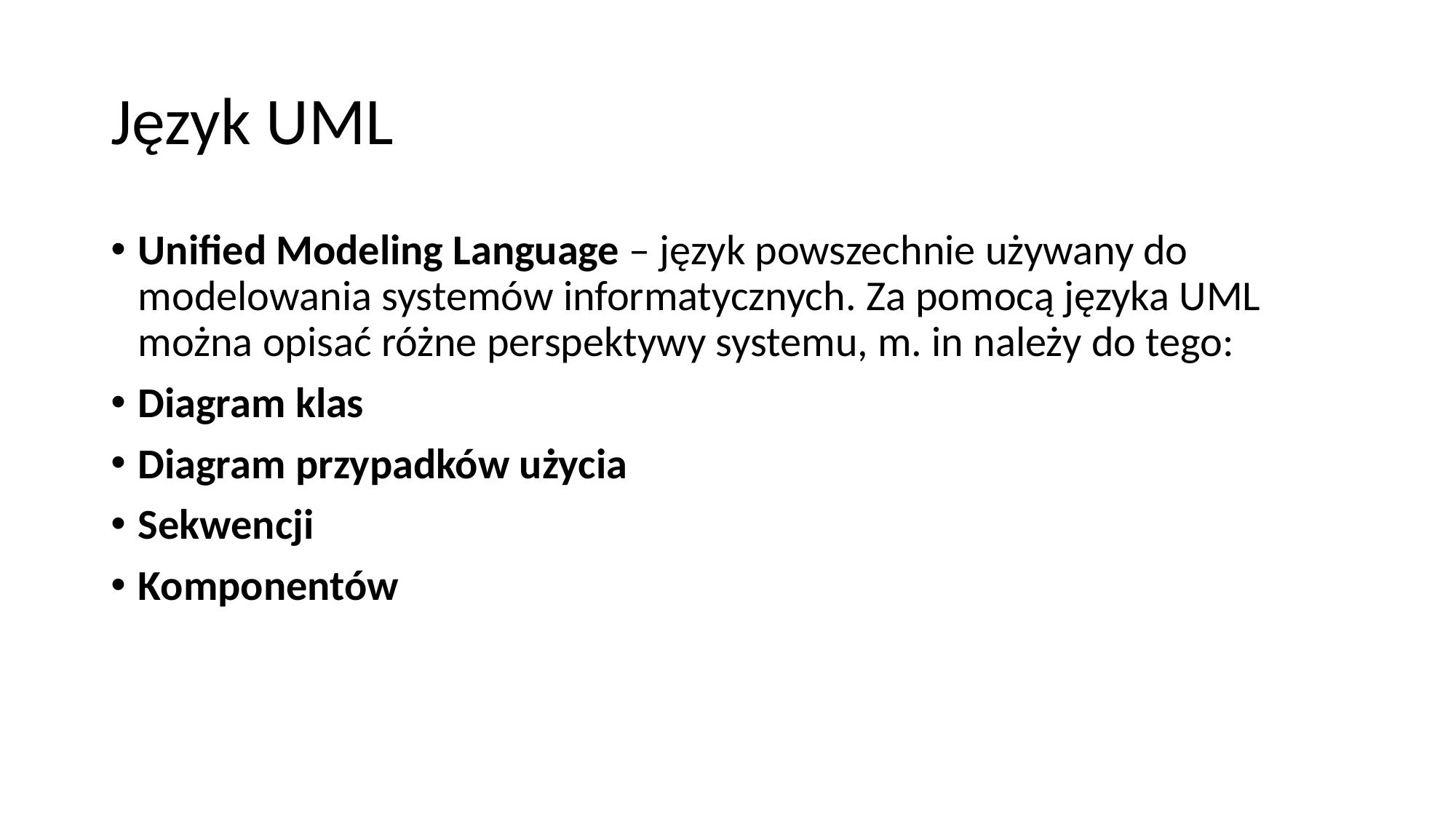

# Język UML
Unified Modeling Language – język powszechnie używany do modelowania systemów informatycznych. Za pomocą języka UML można opisać różne perspektywy systemu, m. in należy do tego:
Diagram klas
Diagram przypadków użycia
Sekwencji
Komponentów